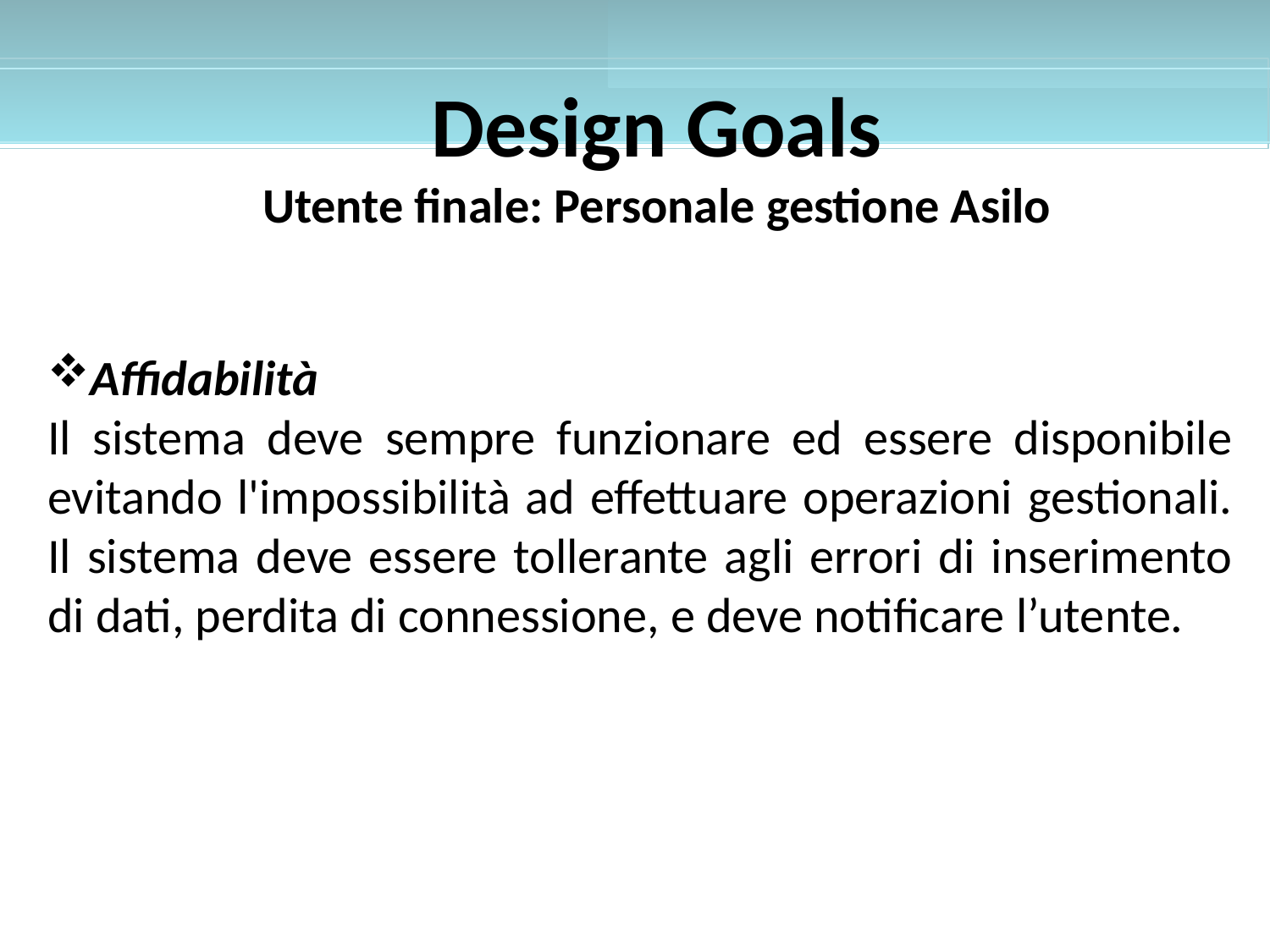

Design Goals
Utente finale: Personale gestione Asilo

Affidabilità
Il sistema deve sempre funzionare ed essere disponibile evitando l'impossibilità ad effettuare operazioni gestionali. Il sistema deve essere tollerante agli errori di inserimento di dati, perdita di connessione, e deve notificare l’utente.